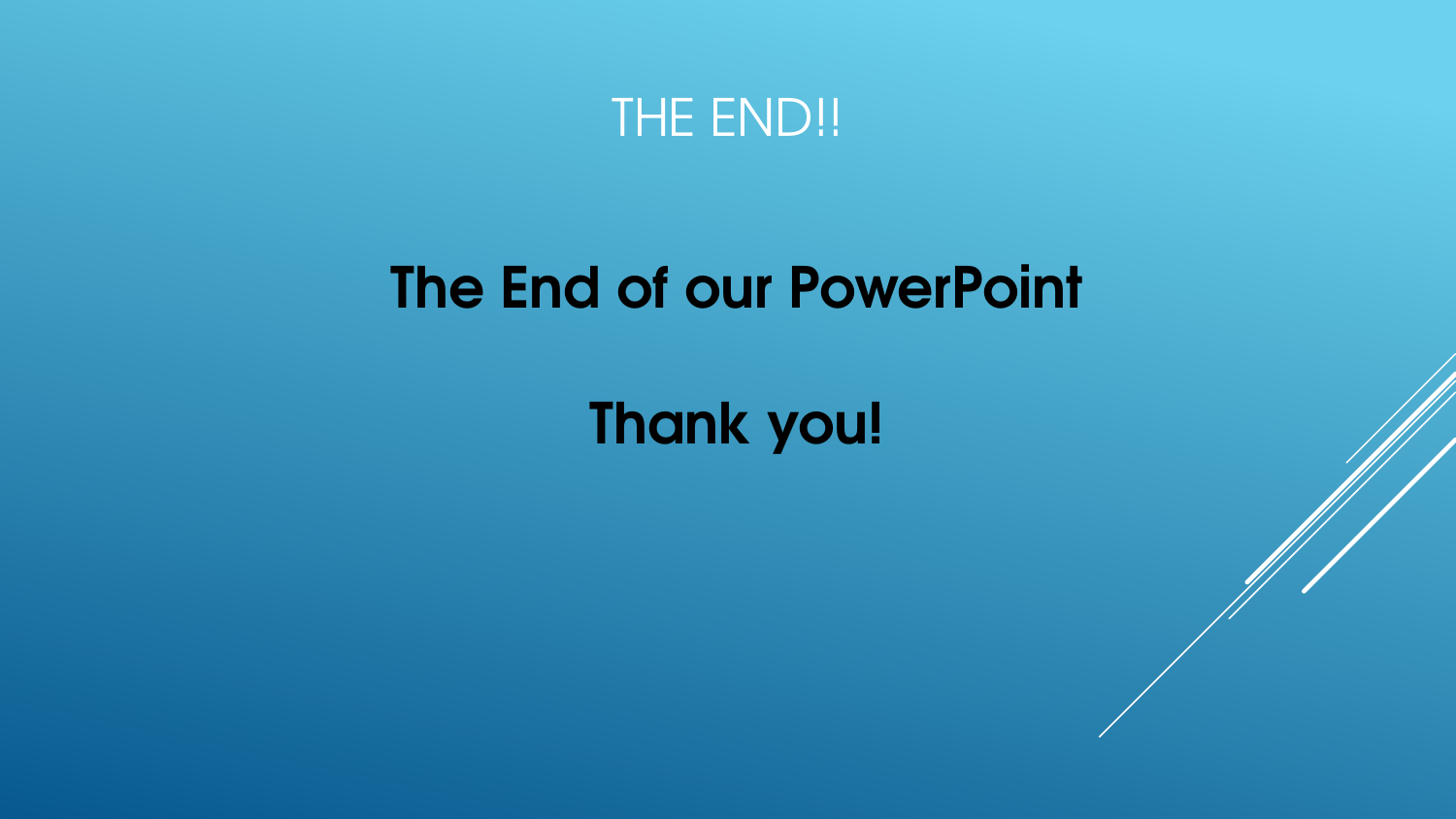

# The end!!
The End of our PowerPoint

Thank you!